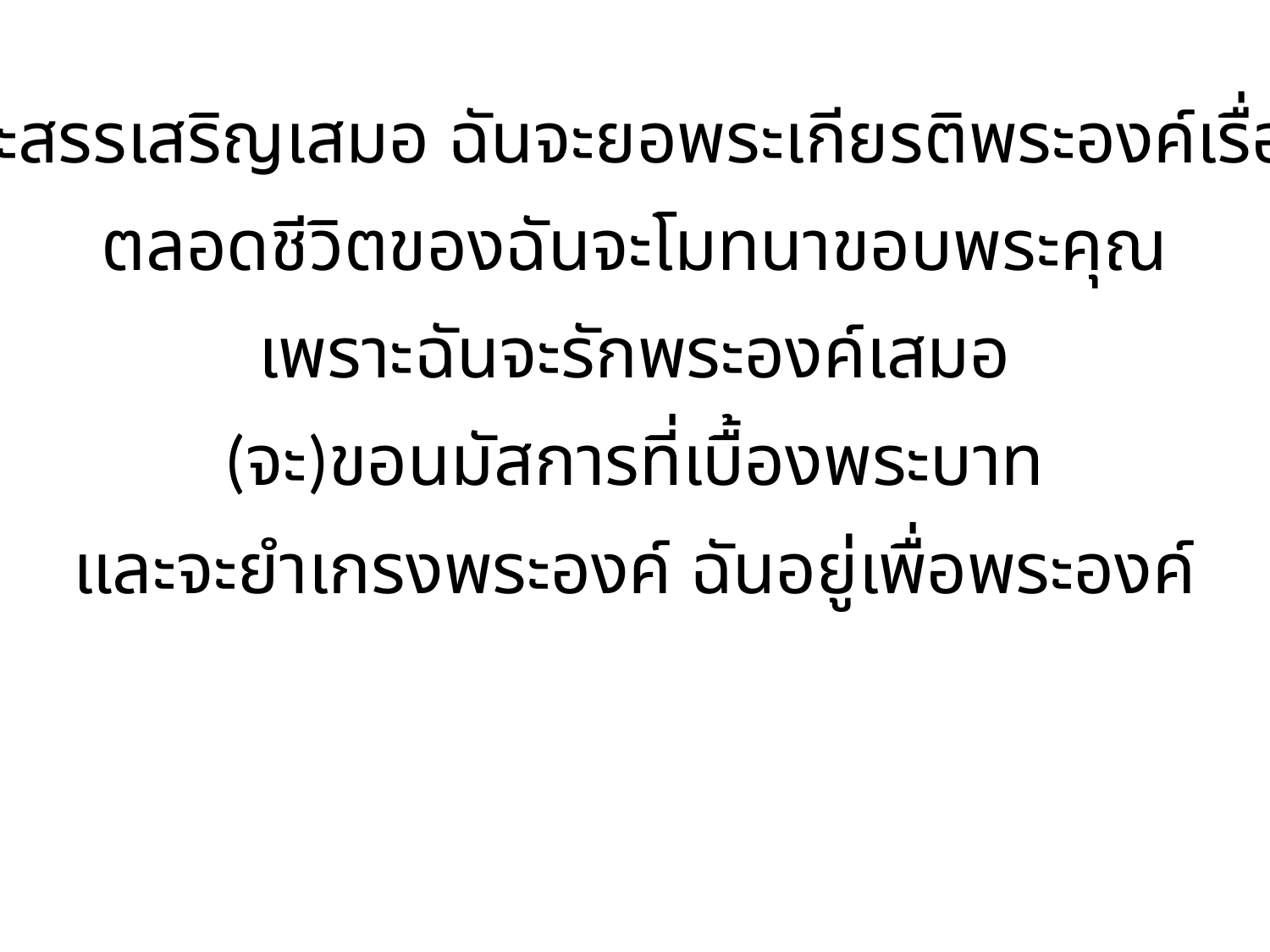

ฉันจะสรรเสริญเสมอ ฉันจะยอพระเกียรติพระองค์เรื่อยไป
ตลอดชีวิตของฉันจะโมทนาขอบพระคุณ
เพราะฉันจะรักพระองค์เสมอ
(จะ)ขอนมัสการที่เบื้องพระบาท
และจะยำเกรงพระองค์ ฉันอยู่เพื่อพระองค์